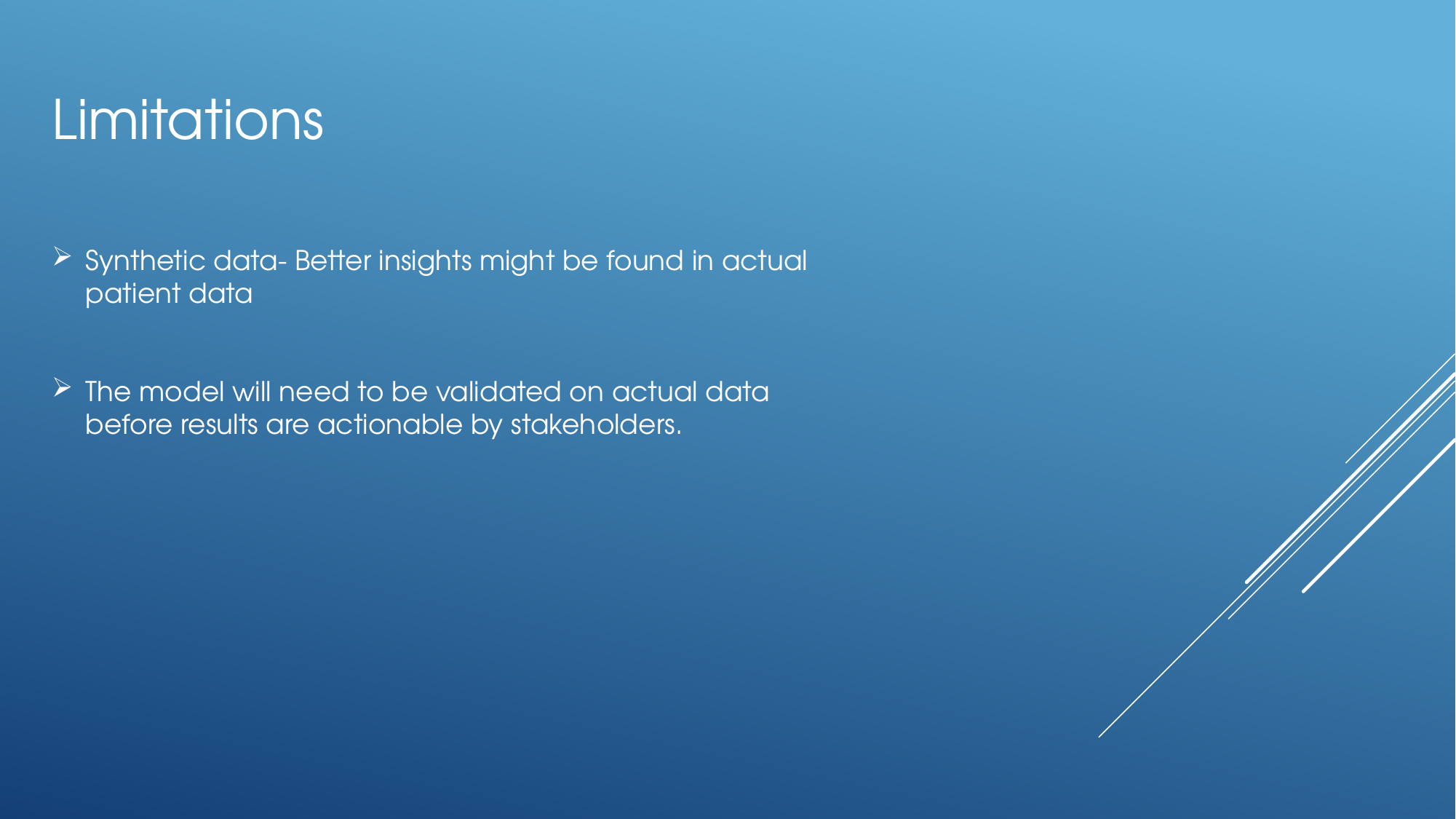

# Limitations
Synthetic data- Better insights might be found in actual patient data

The model will need to be validated on actual data before results are actionable by stakeholders.